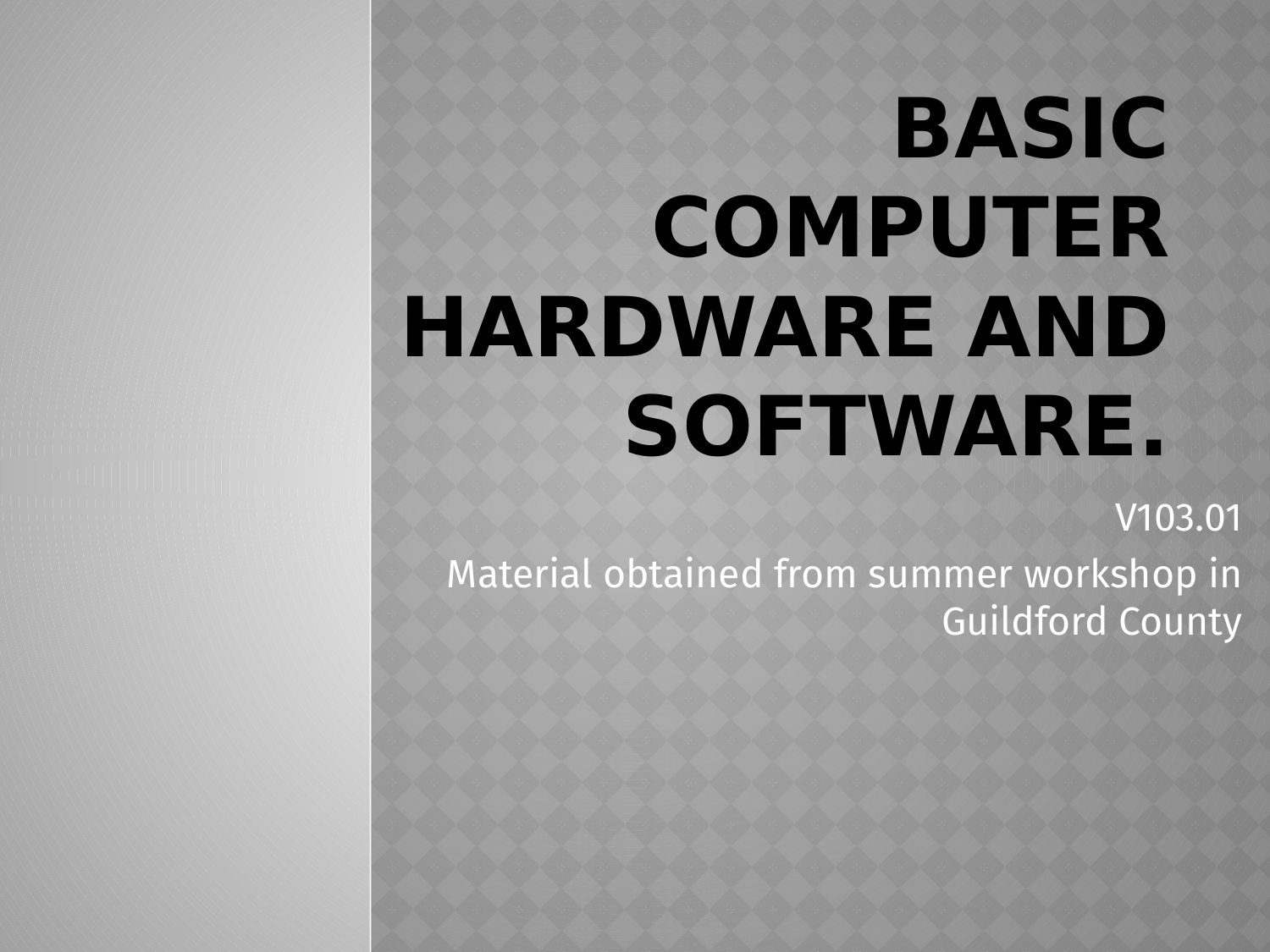

# Basic Computer Hardware and Software.
V103.01
Material obtained from summer workshop in Guildford County